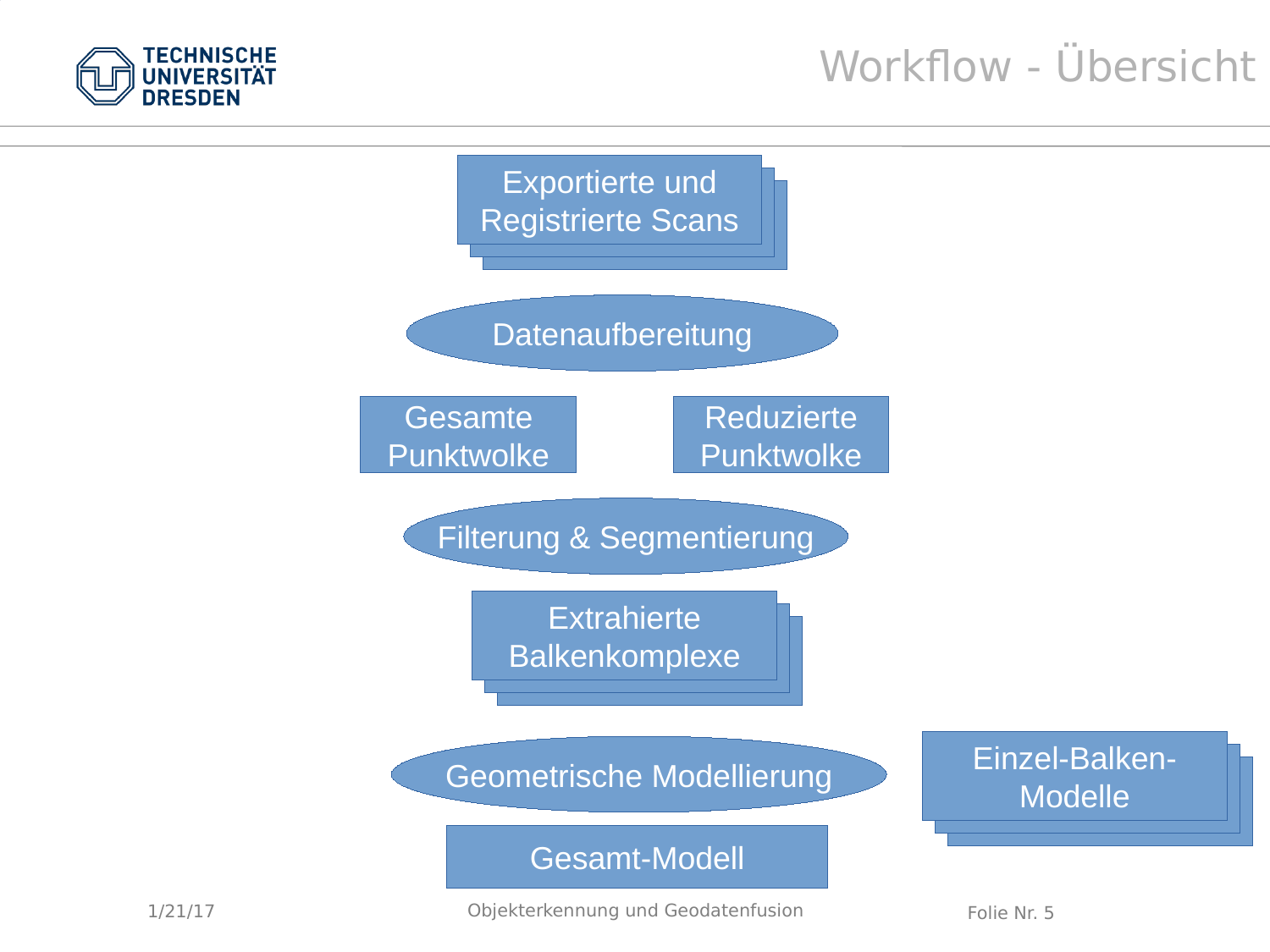

Workflow - Übersicht
Exportierte und
Registrierte Scans

Datenaufbereitung
Gesamte
Punktwolke
Reduzierte
Punktwolke
Filterung & Segmentierung
Extrahierte
Balkenkomplexe

Einzel-Balken-
Modelle
Geometrische Modellierung

Gesamt-Modell
1/21/17